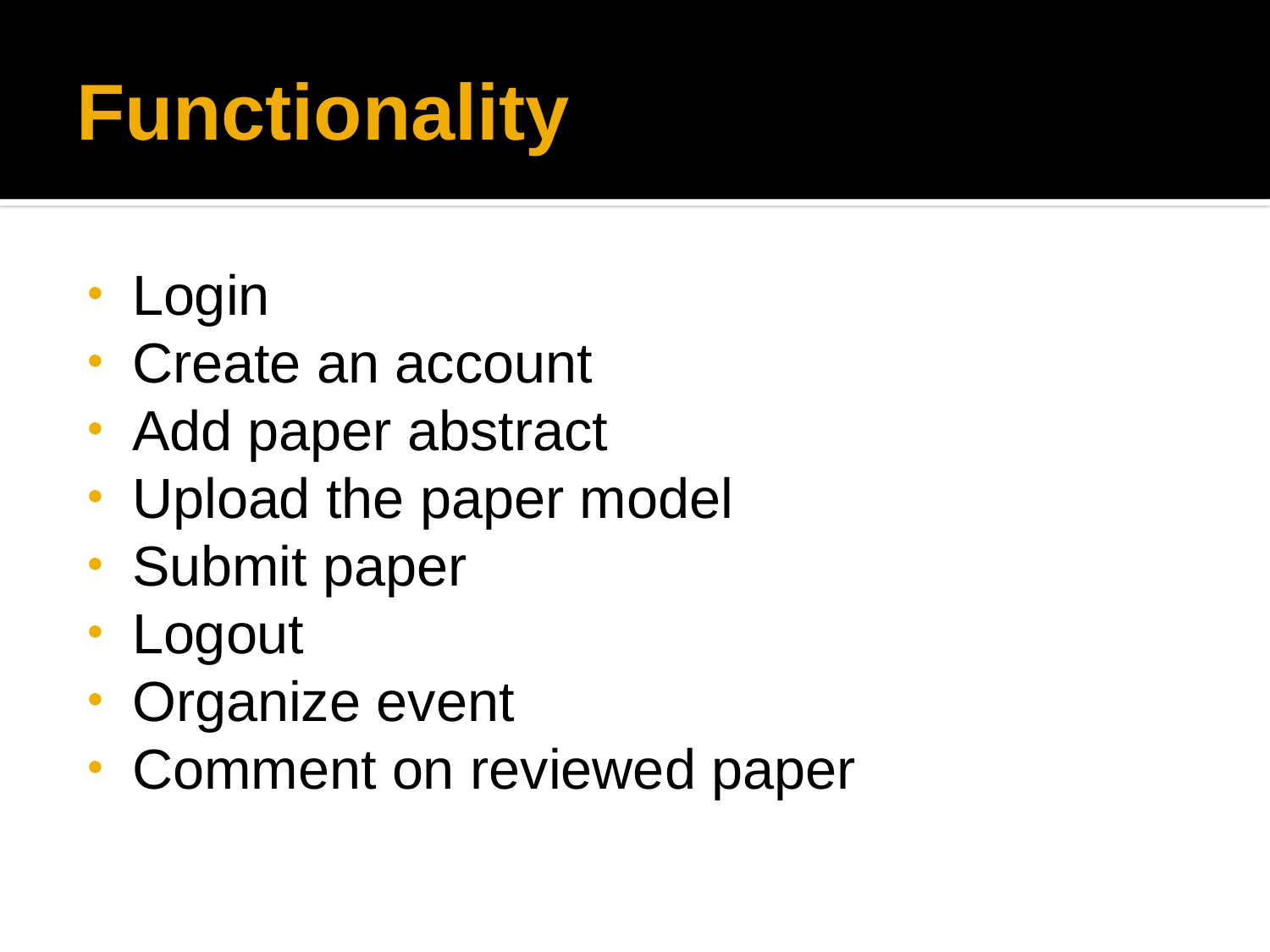

# Functionality
Login
Create an account
Add paper abstract
Upload the paper model
Submit paper
Logout
Organize event
Comment on reviewed paper